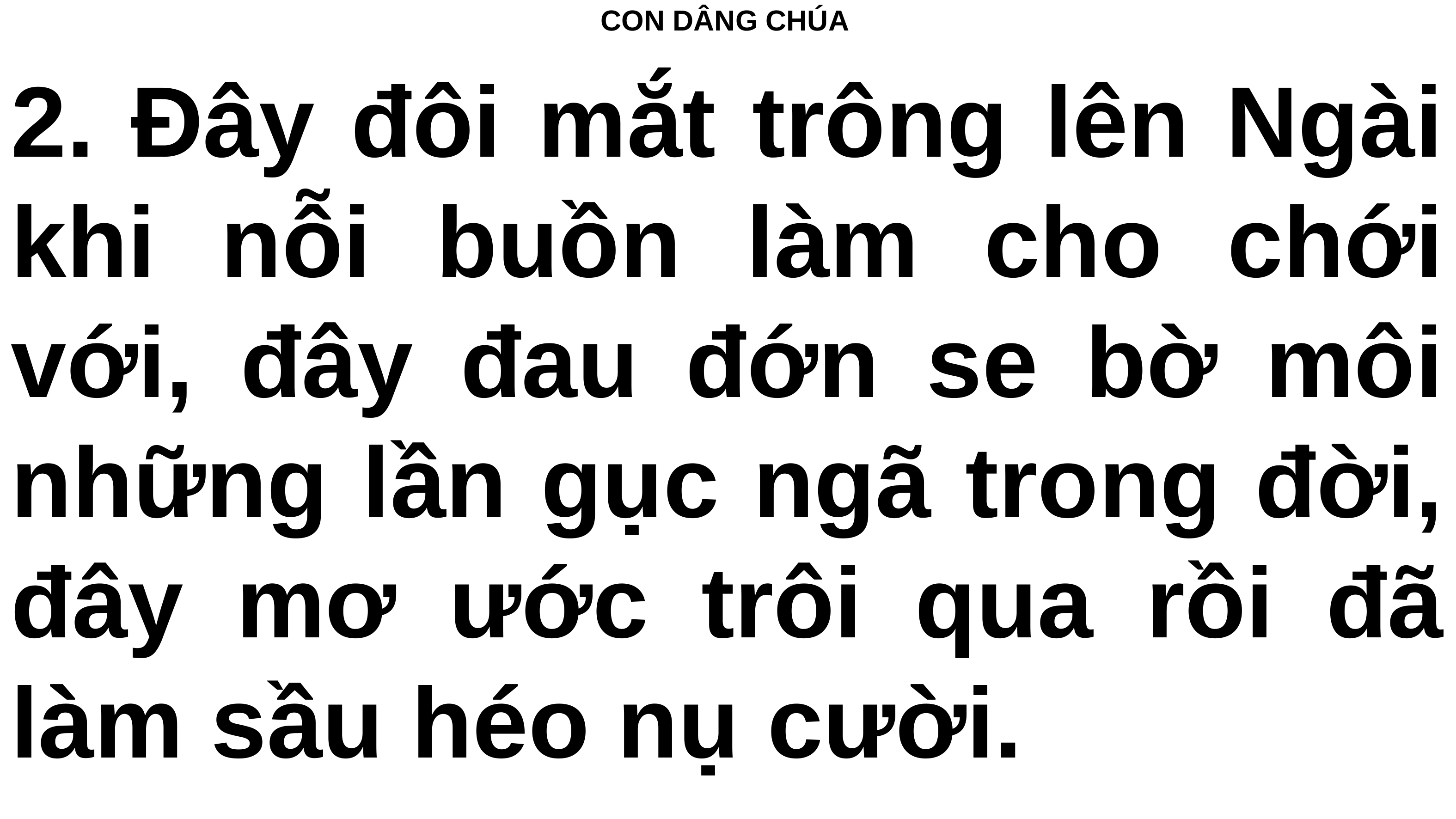

# CON DÂNG CHÚA
2. Đây đôi mắt trông lên Ngài khi nỗi buồn làm cho chới với, đây đau đớn se bờ môi những lần gục ngã trong đời, đây mơ ước trôi qua rồi đã làm sầu héo nụ cười.